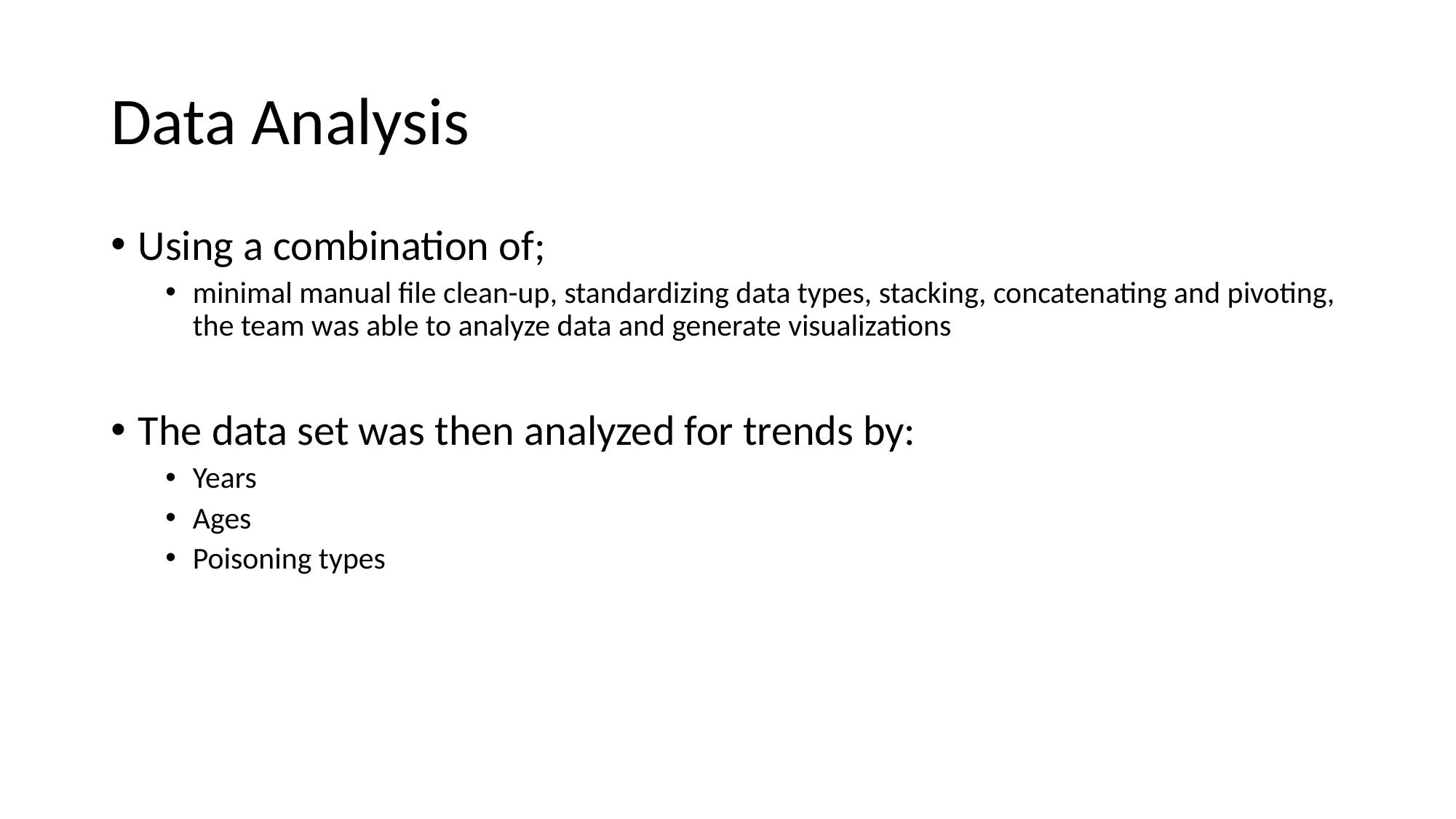

# Data Analysis
Using a combination of;
minimal manual file clean-up, standardizing data types, stacking, concatenating and pivoting, the team was able to analyze data and generate visualizations

The data set was then analyzed for trends by:
Years
Ages
Poisoning types